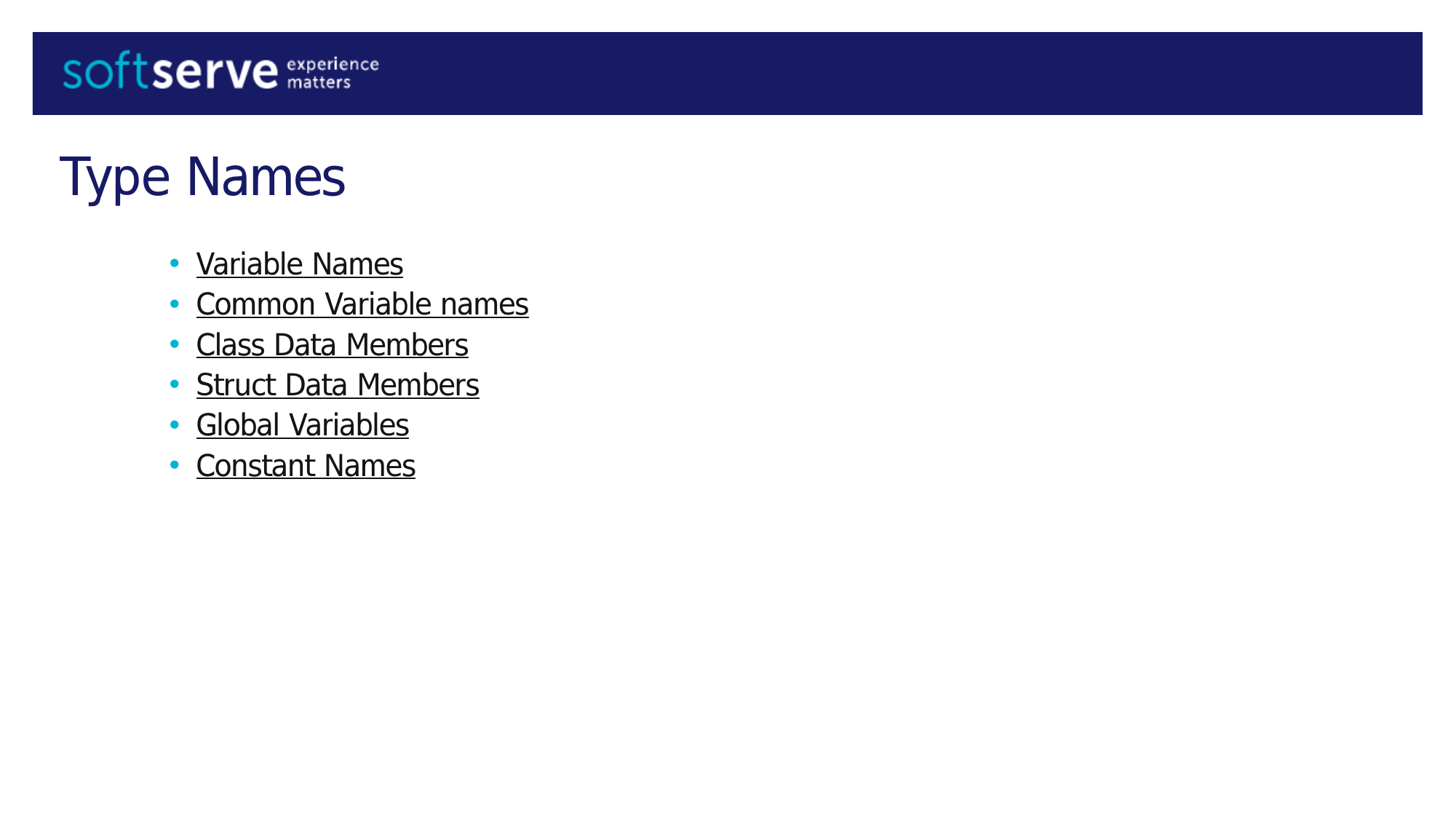

# Type Names
Variable Names
Common Variable names
Class Data Members
Struct Data Members
Global Variables
Constant Names